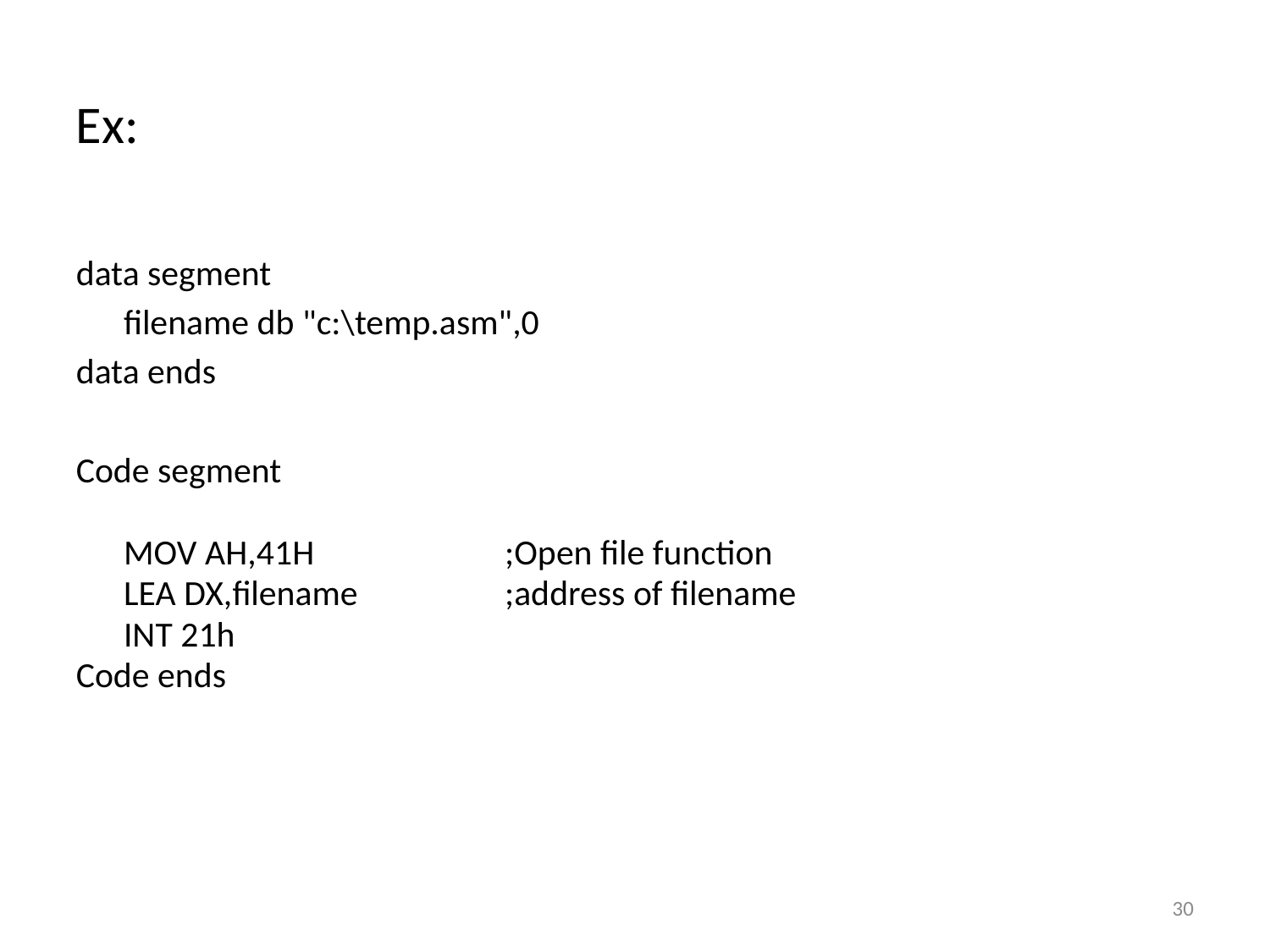

Ex:

data segment
	filename db "c:\temp.asm",0
data ends

Code segment

	MOV AH,41H   		;Open file function
	LEA DX,filename		;address of filename
	INT 21h
Code ends
30